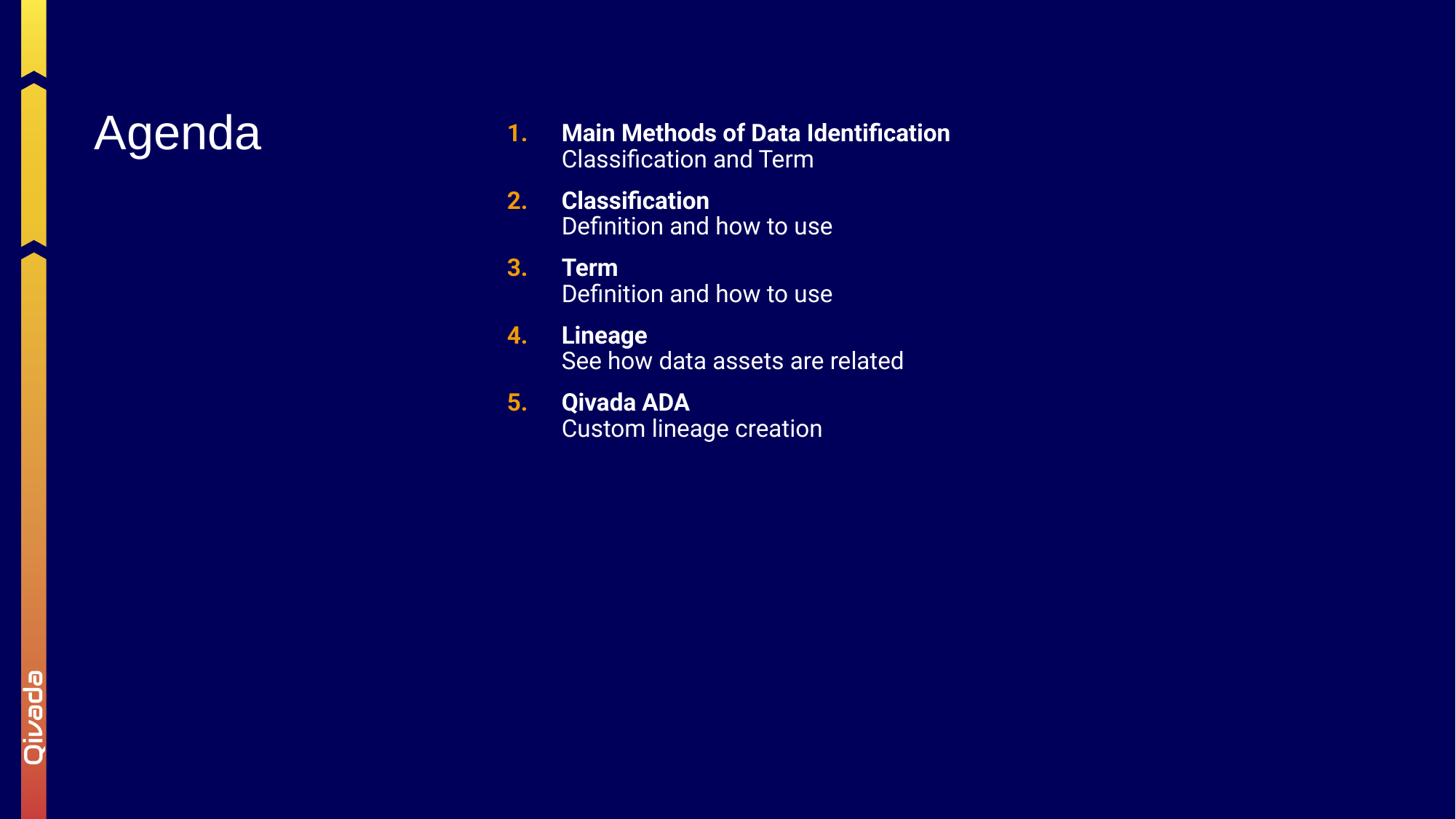

# Agenda
Main Methods of Data Identification
Classification and Term
Classification
Definition and how to use
Term
Definition and how to use
Lineage
See how data assets are related
Qivada ADA
Custom lineage creation